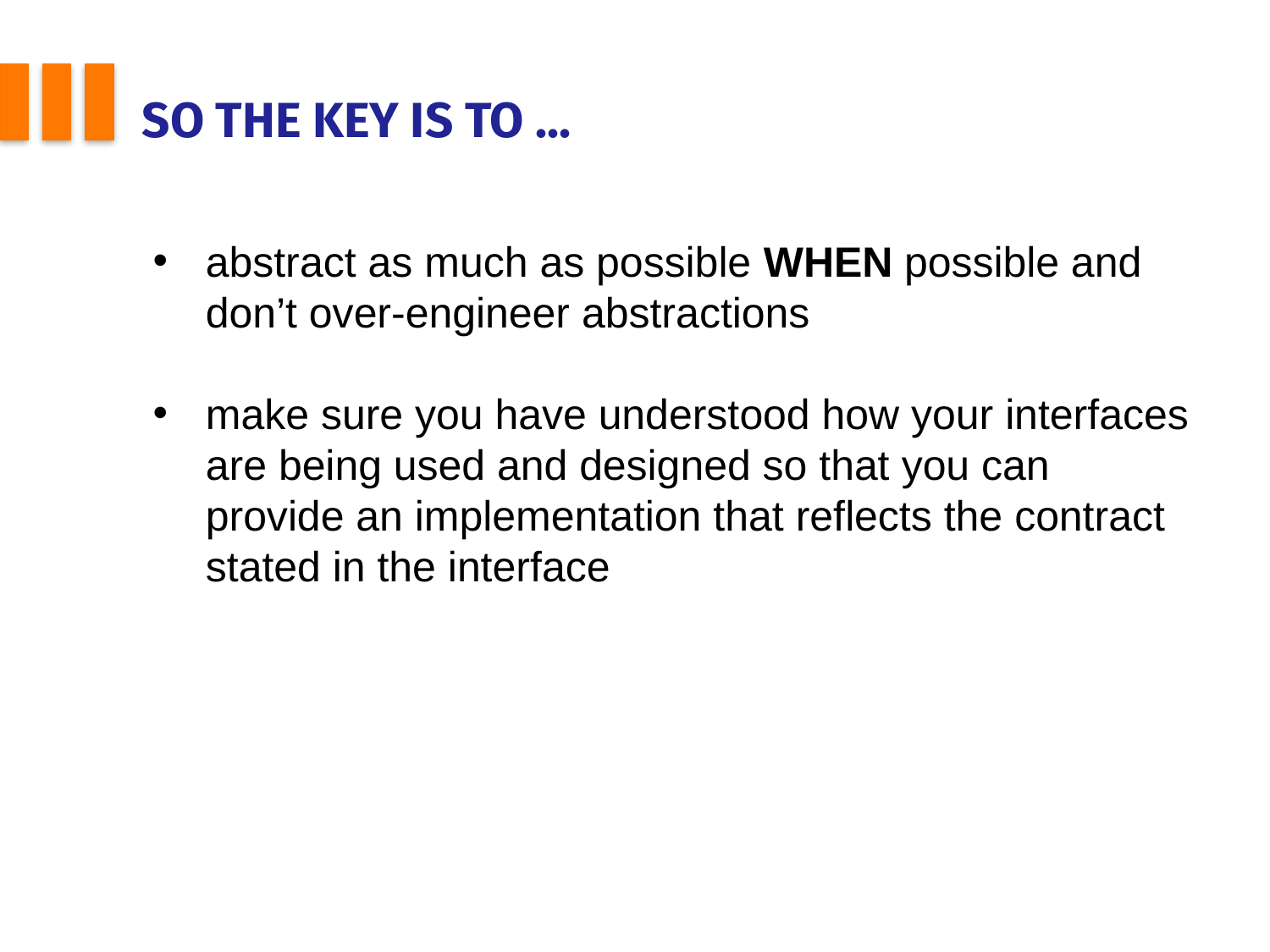

# So the key is to ...
abstract as much as possible WHEN possible and don’t over-engineer abstractions

make sure you have understood how your interfaces are being used and designed so that you can provide an implementation that reflects the contract stated in the interface